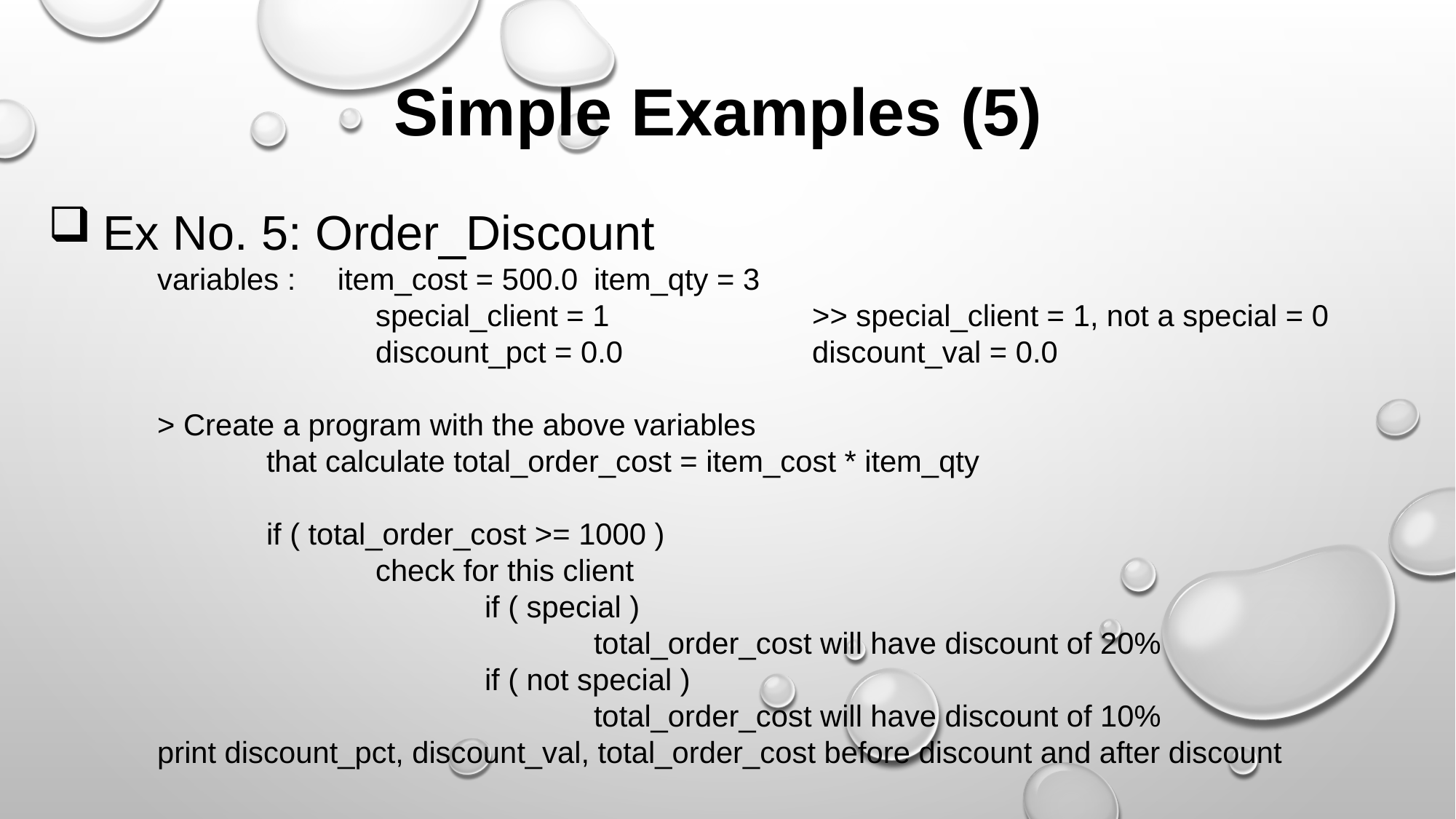

Simple Examples (5)
Ex No. 5: Order_Discount
	variables :     item_cost = 500.0	item_qty = 3
			special_client = 1		>> special_client = 1, not a special = 0
			discount_pct = 0.0		discount_val = 0.0

	> Create a program with the above variables
		that calculate total_order_cost = item_cost * item_qty

		if ( total_order_cost >= 1000 )
			check for this client
				if ( special )
					total_order_cost will have discount of 20%
				if ( not special )
					total_order_cost will have discount of 10%
	print discount_pct, discount_val, total_order_cost before discount and after discount